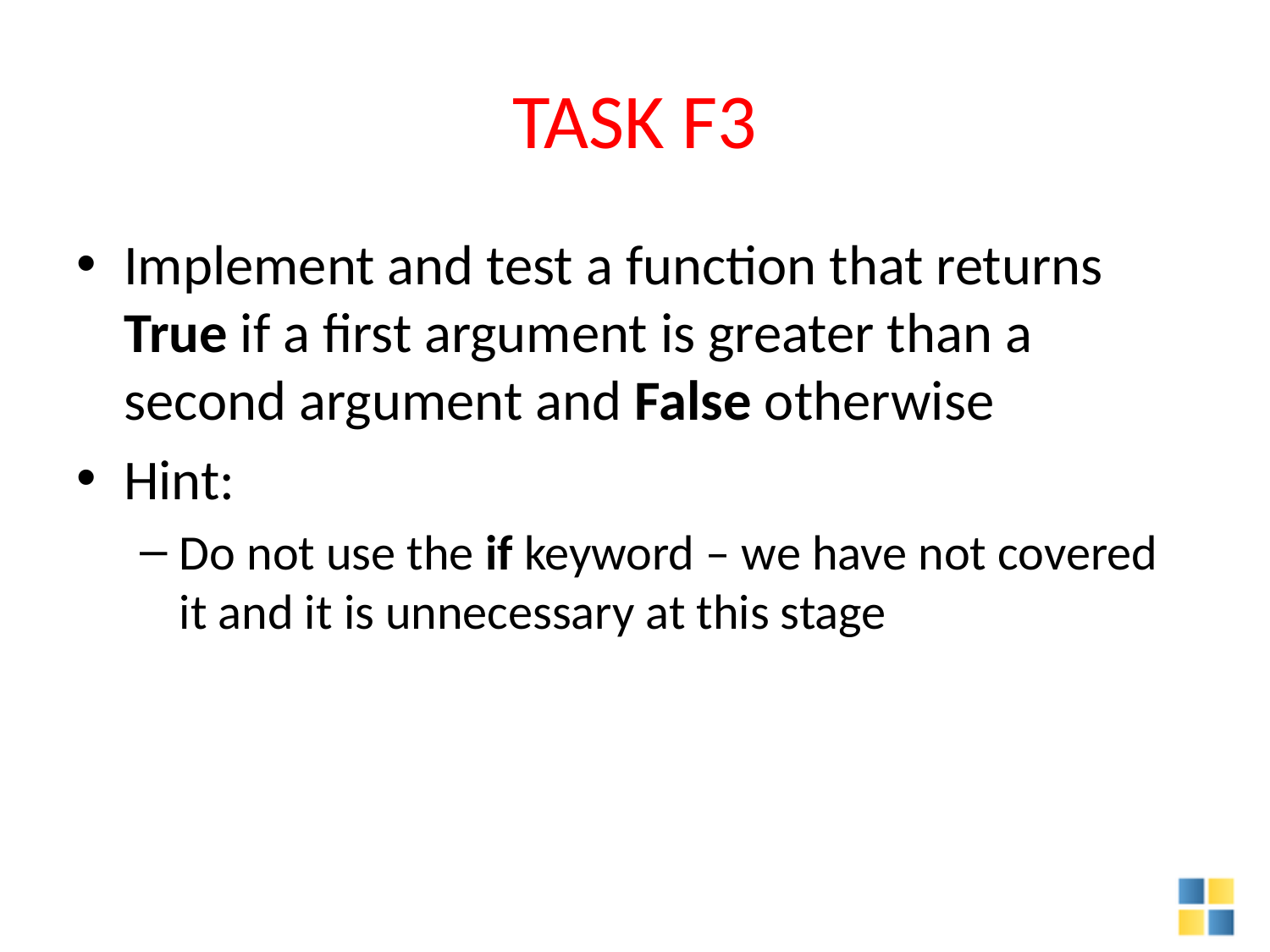

# TASK F3
Implement and test a function that returns True if a first argument is greater than a second argument and False otherwise
Hint:
Do not use the if keyword – we have not covered it and it is unnecessary at this stage